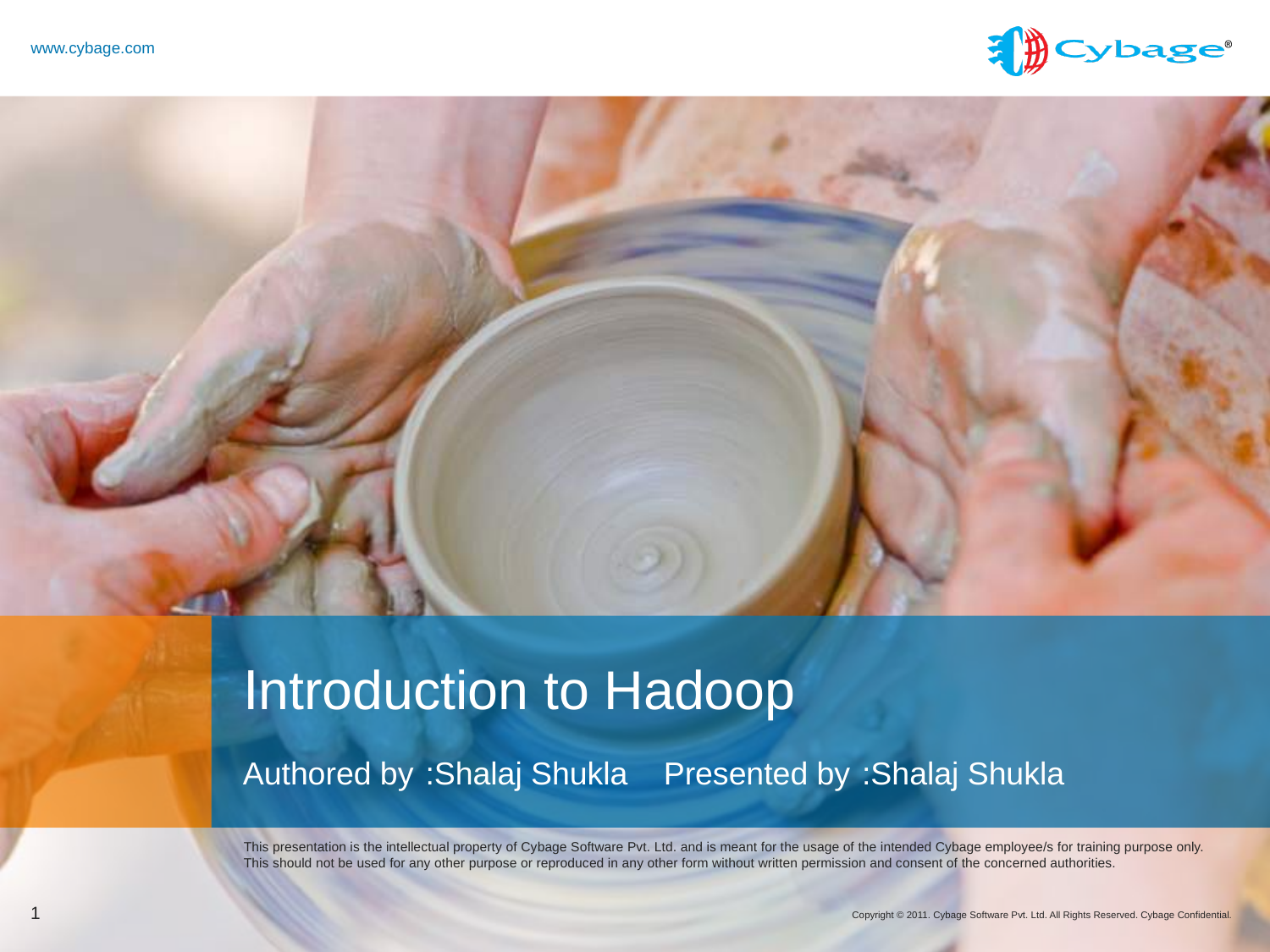

# Introduction to Hadoop
Authored by	:Shalaj Shukla	Presented by	:Shalaj Shukla
1